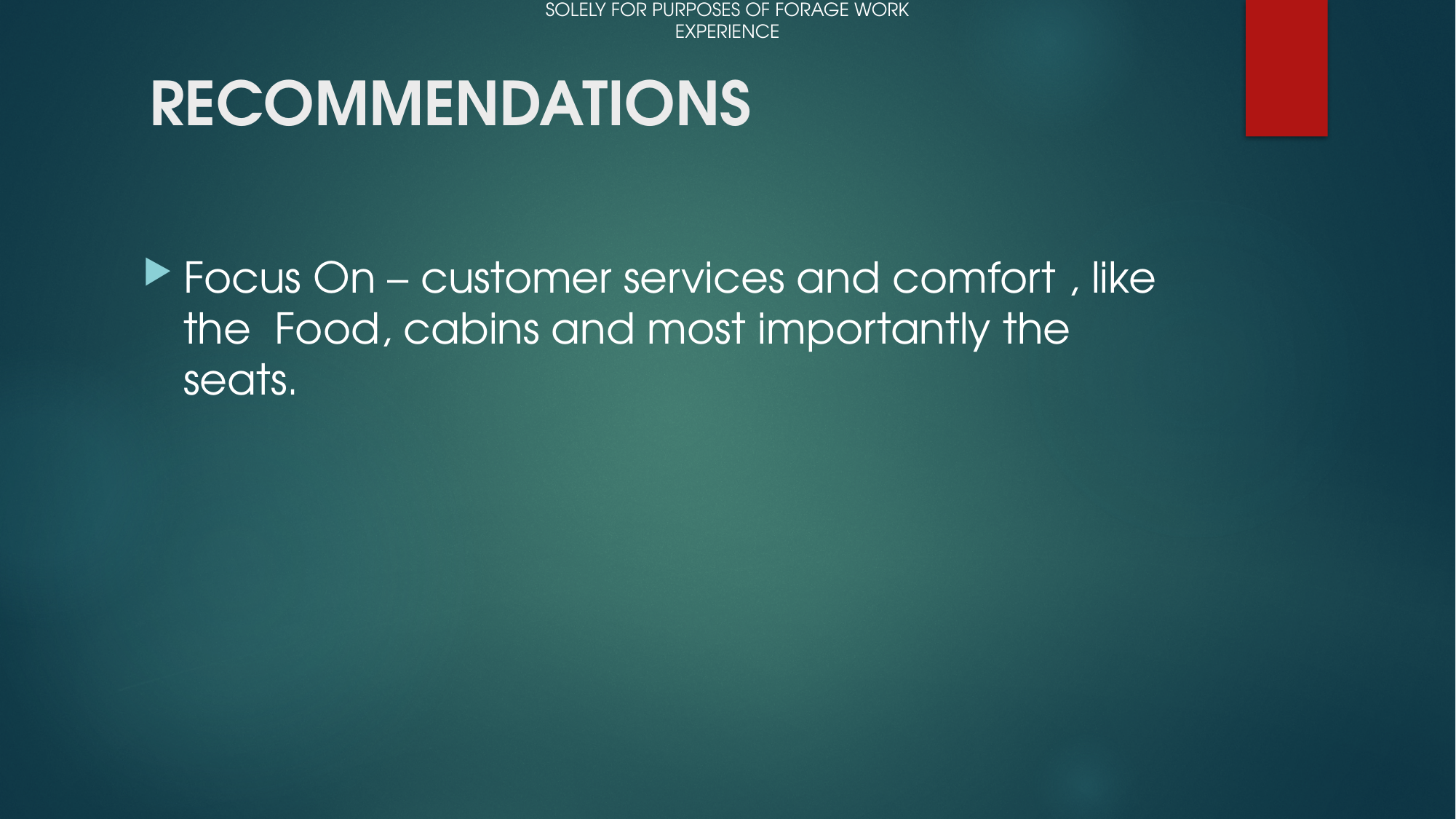

# RECOMMENDATIONS
Focus On – customer services and comfort , like the  Food, cabins and most importantly the seats.